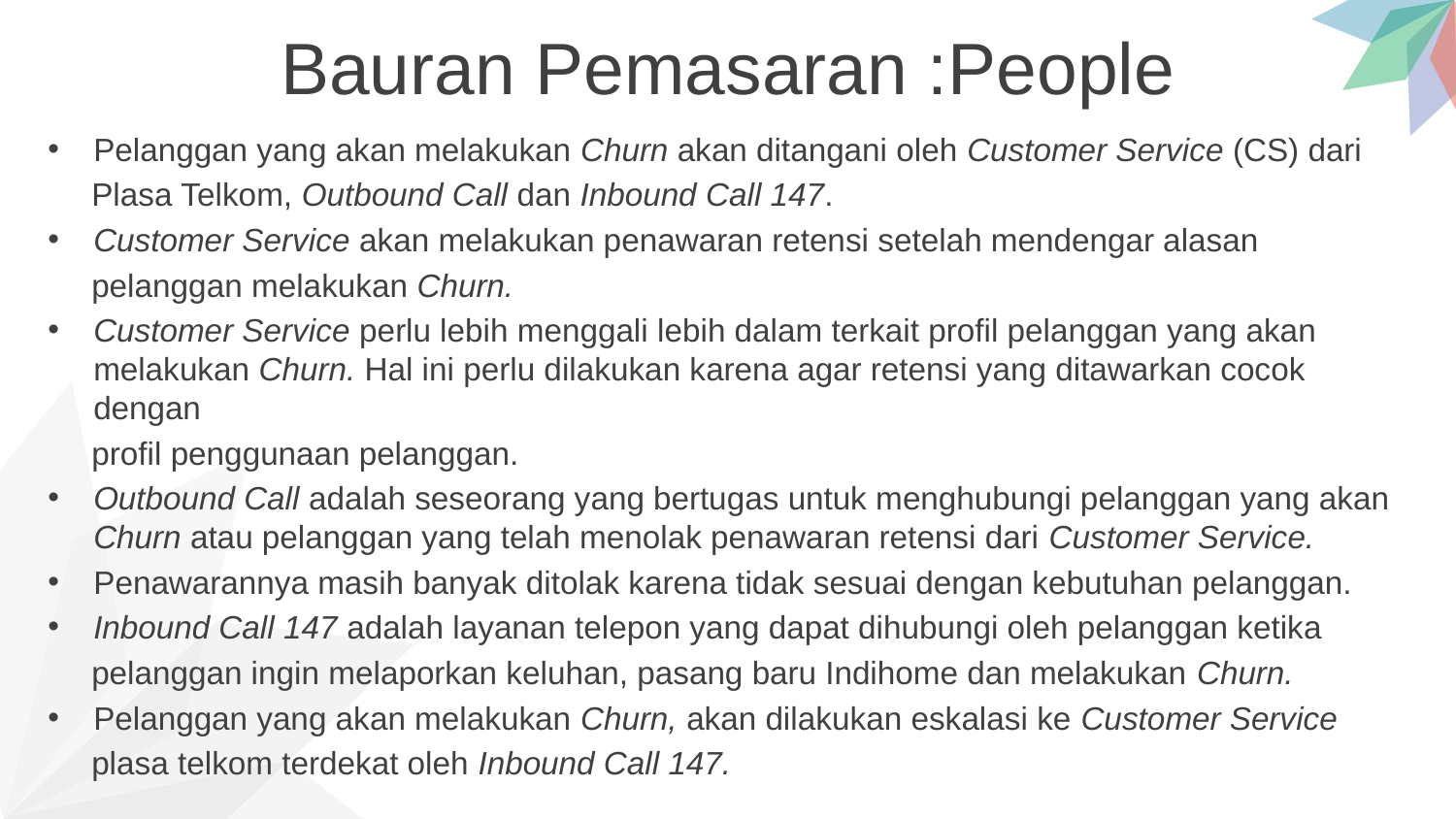

Bauran Pemasaran :People
Pelanggan yang akan melakukan Churn akan ditangani oleh Customer Service (CS) dari
Plasa Telkom, Outbound Call dan Inbound Call 147.
Customer Service akan melakukan penawaran retensi setelah mendengar alasan
pelanggan melakukan Churn.
Customer Service perlu lebih menggali lebih dalam terkait profil pelanggan yang akan melakukan Churn. Hal ini perlu dilakukan karena agar retensi yang ditawarkan cocok dengan
profil penggunaan pelanggan.
Outbound Call adalah seseorang yang bertugas untuk menghubungi pelanggan yang akan Churn atau pelanggan yang telah menolak penawaran retensi dari Customer Service.
Penawarannya masih banyak ditolak karena tidak sesuai dengan kebutuhan pelanggan.
Inbound Call 147 adalah layanan telepon yang dapat dihubungi oleh pelanggan ketika
pelanggan ingin melaporkan keluhan, pasang baru Indihome dan melakukan Churn.
Pelanggan yang akan melakukan Churn, akan dilakukan eskalasi ke Customer Service
plasa telkom terdekat oleh Inbound Call 147.